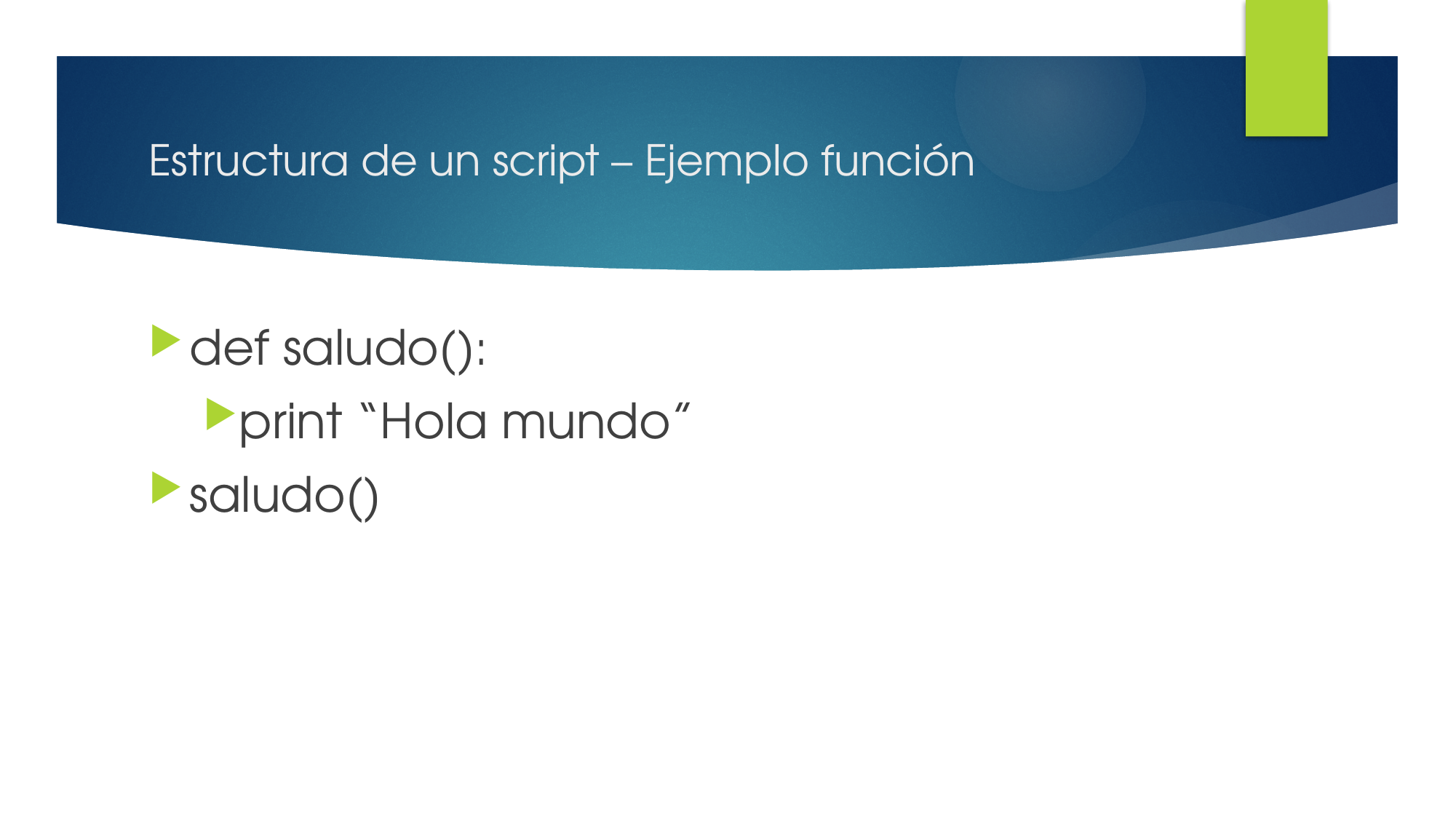

# Estructura de un script – Ejemplo función
def saludo():
print “Hola mundo”
saludo()